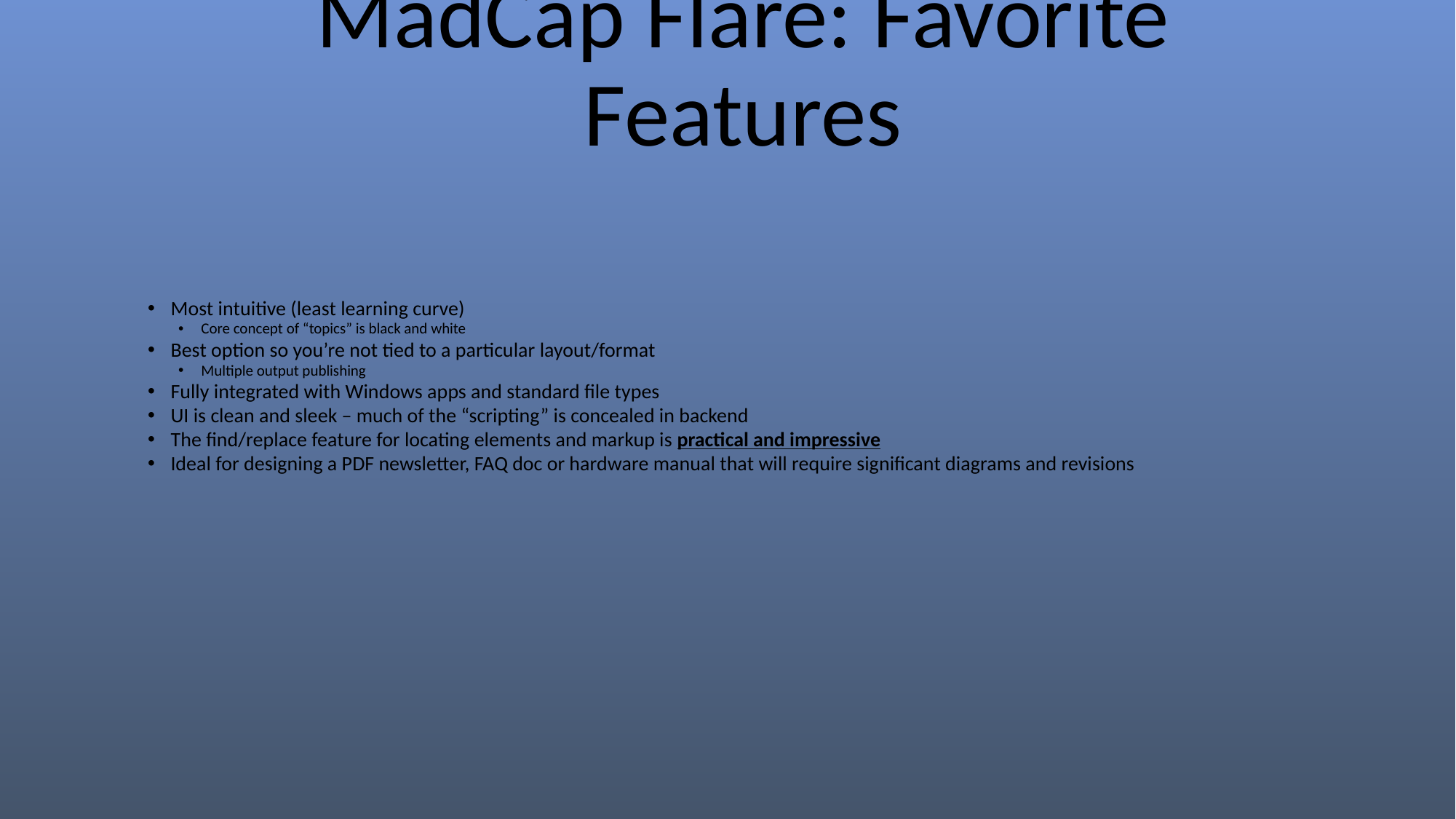

# MadCap Flare: Favorite Features
Most intuitive (least learning curve)
Core concept of “topics” is black and white
Best option so you’re not tied to a particular layout/format
Multiple output publishing
Fully integrated with Windows apps and standard file types
UI is clean and sleek – much of the “scripting” is concealed in backend
The find/replace feature for locating elements and markup is practical and impressive
Ideal for designing a PDF newsletter, FAQ doc or hardware manual that will require significant diagrams and revisions